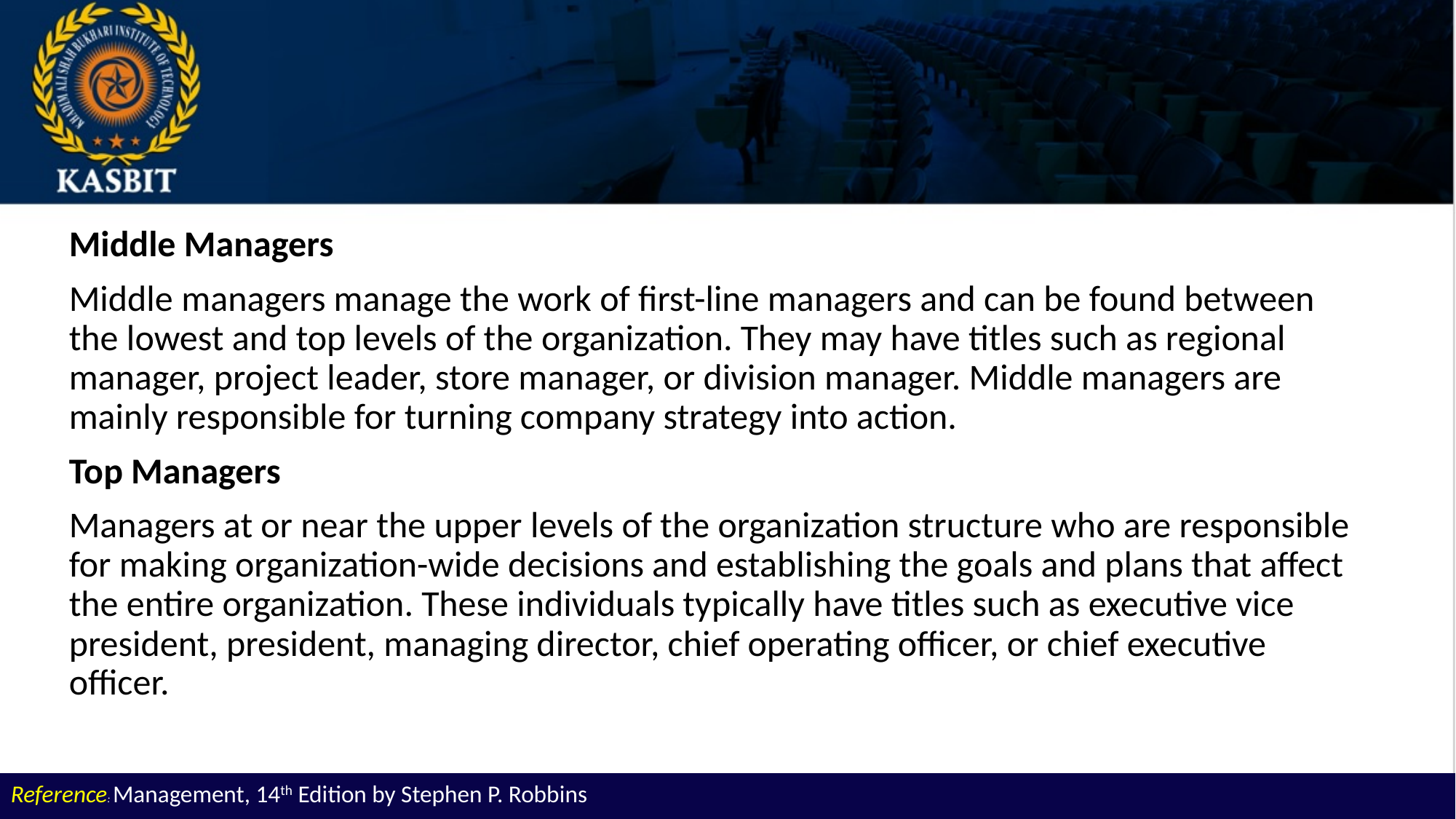

Middle Managers
Middle managers manage the work of first-line managers and can be found between the lowest and top levels of the organization. They may have titles such as regional manager, project leader, store manager, or division manager. Middle managers are mainly responsible for turning company strategy into action.
Top Managers
Managers at or near the upper levels of the organization structure who are responsible for making organization-wide decisions and establishing the goals and plans that affect the entire organization. These individuals typically have titles such as executive vice president, president, managing director, chief operating officer, or chief executive officer.
Reference: Management, 14th Edition by Stephen P. Robbins